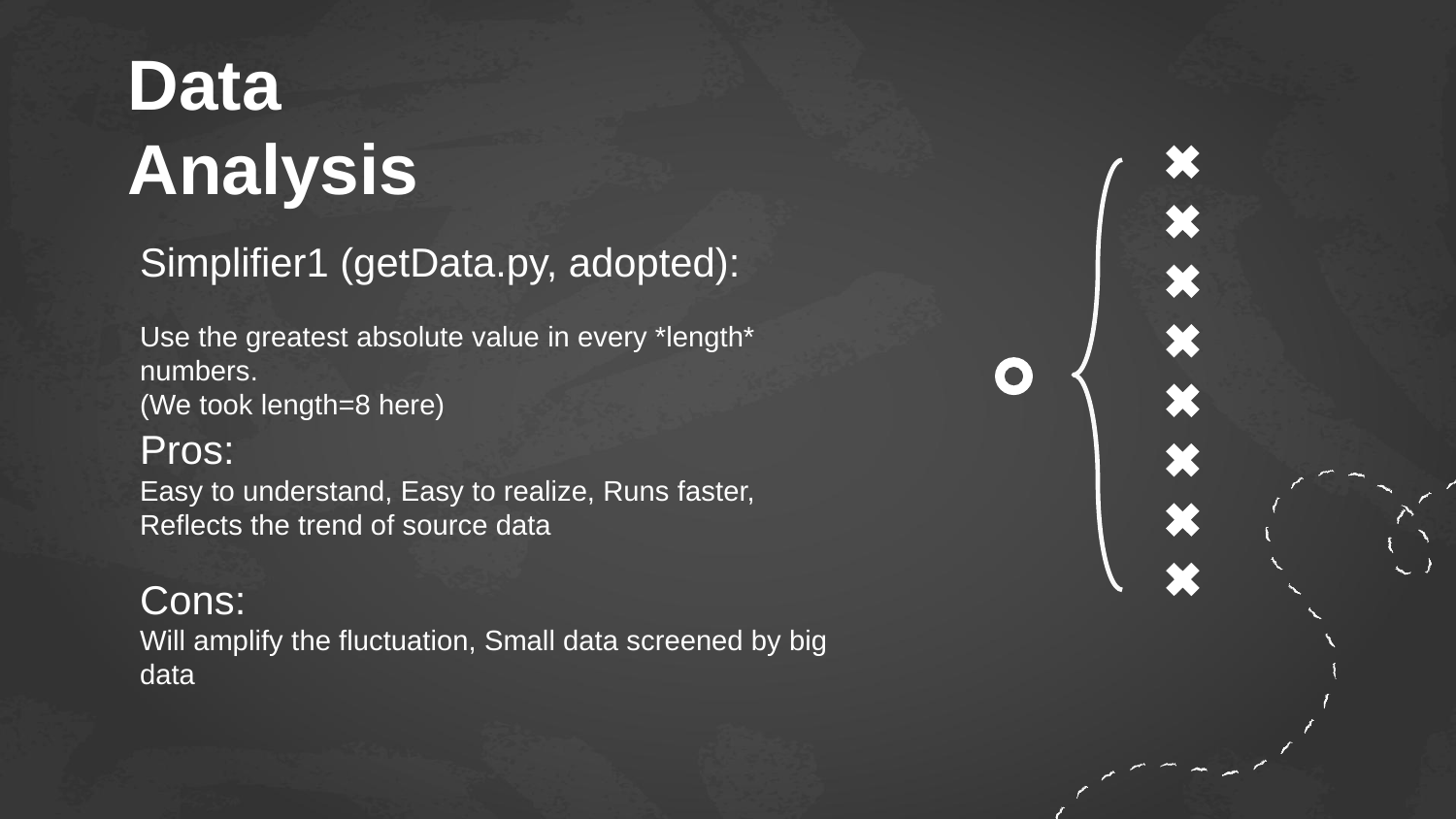

# Data Analysis

Simplifier1 (getData.py, adopted):

Use the greatest absolute value in every *length* numbers.
(We took length=8 here)

Pros:
Easy to understand, Easy to realize, Runs faster, Reflects the trend of source data

Cons:
Will amplify the fluctuation, Small data screened by big data